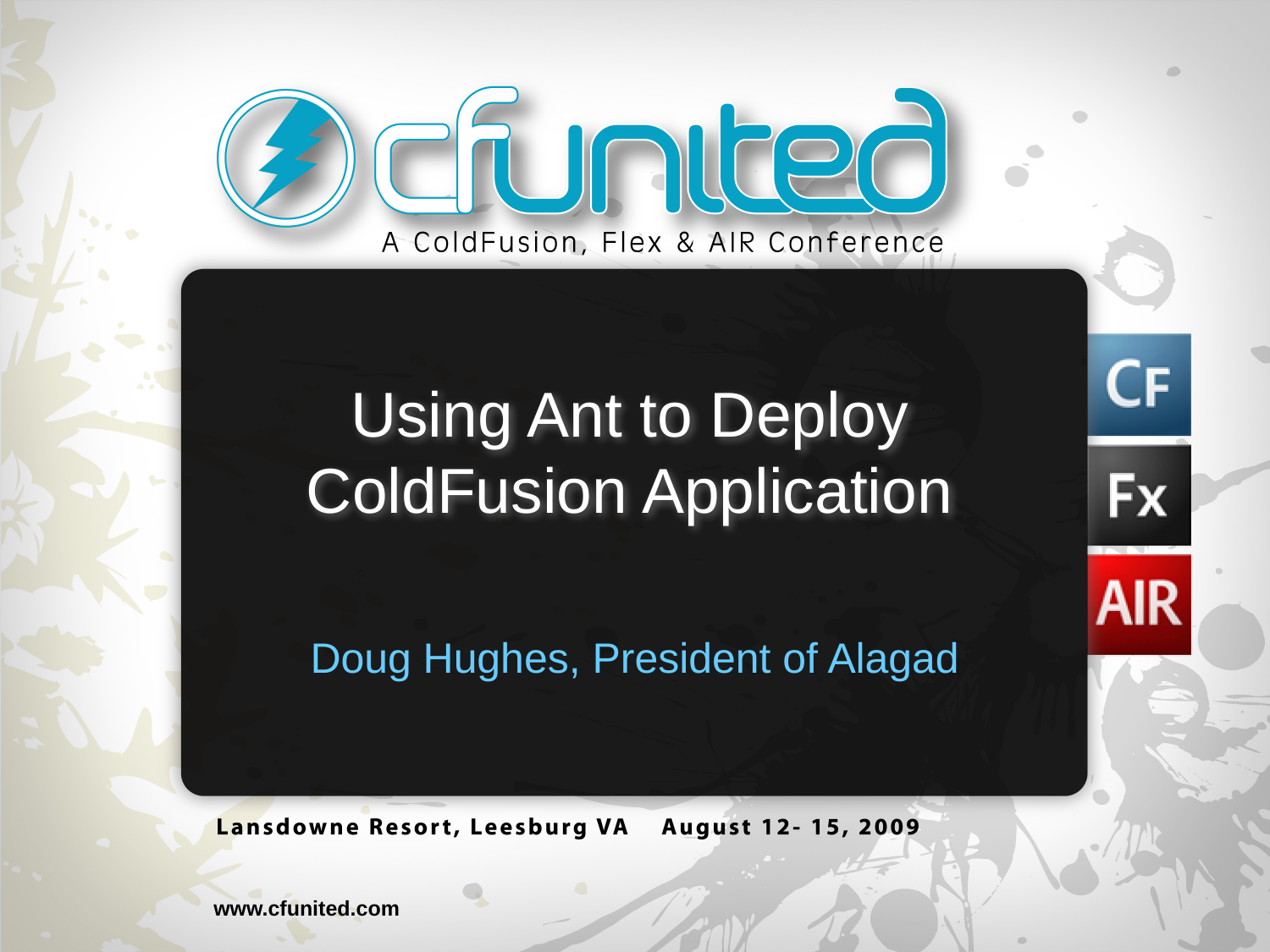

# Using Ant to Deploy ColdFusion Application
Doug Hughes, President of Alagad